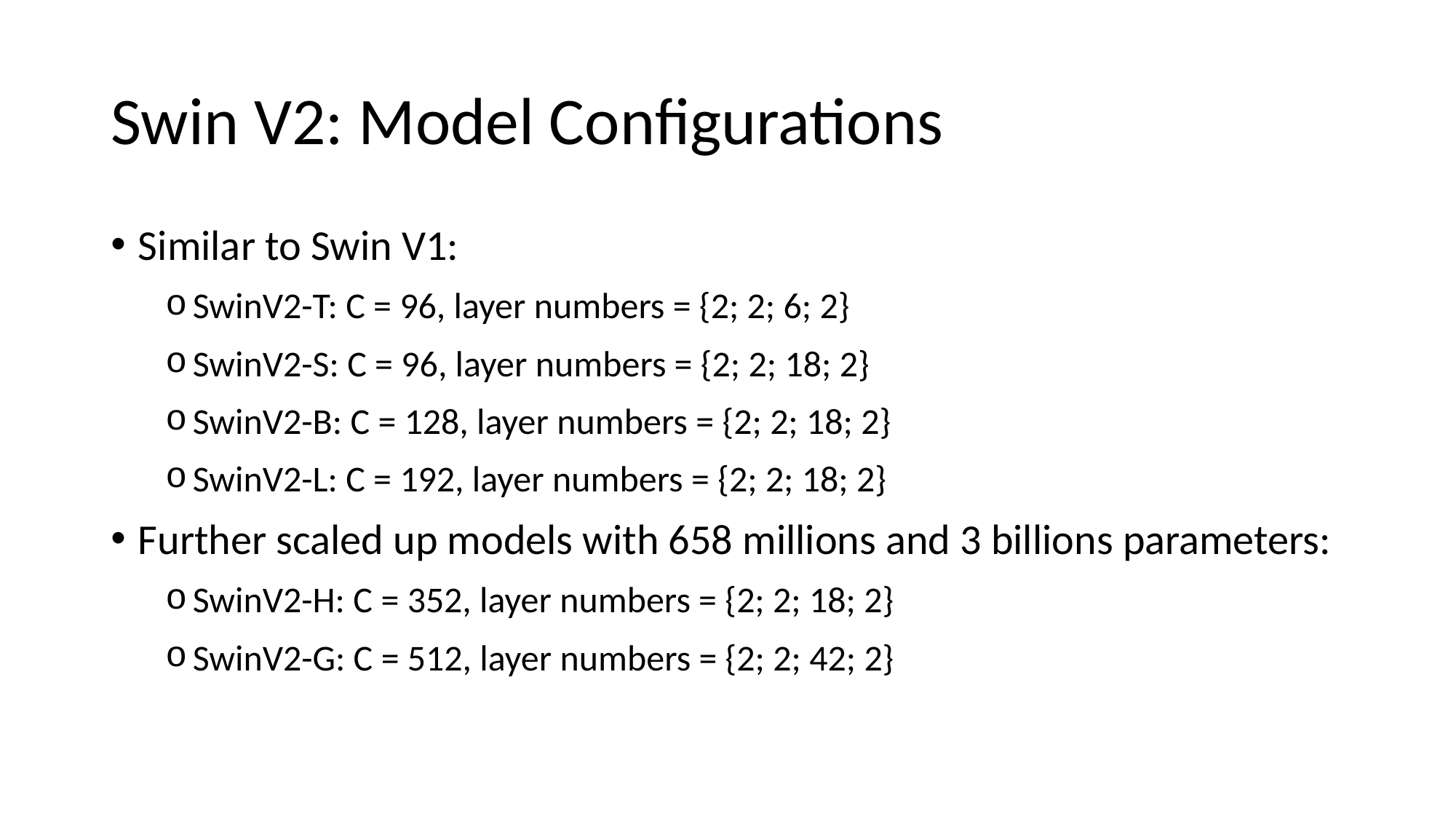

# Swin V2: Model Configurations
Similar to Swin V1:
SwinV2-T: C = 96, layer numbers = {2; 2; 6; 2}
SwinV2-S: C = 96, layer numbers = {2; 2; 18; 2}
SwinV2-B: C = 128, layer numbers = {2; 2; 18; 2}
SwinV2-L: C = 192, layer numbers = {2; 2; 18; 2}
Further scaled up models with 658 millions and 3 billions parameters:
SwinV2-H: C = 352, layer numbers = {2; 2; 18; 2}
SwinV2-G: C = 512, layer numbers = {2; 2; 42; 2}